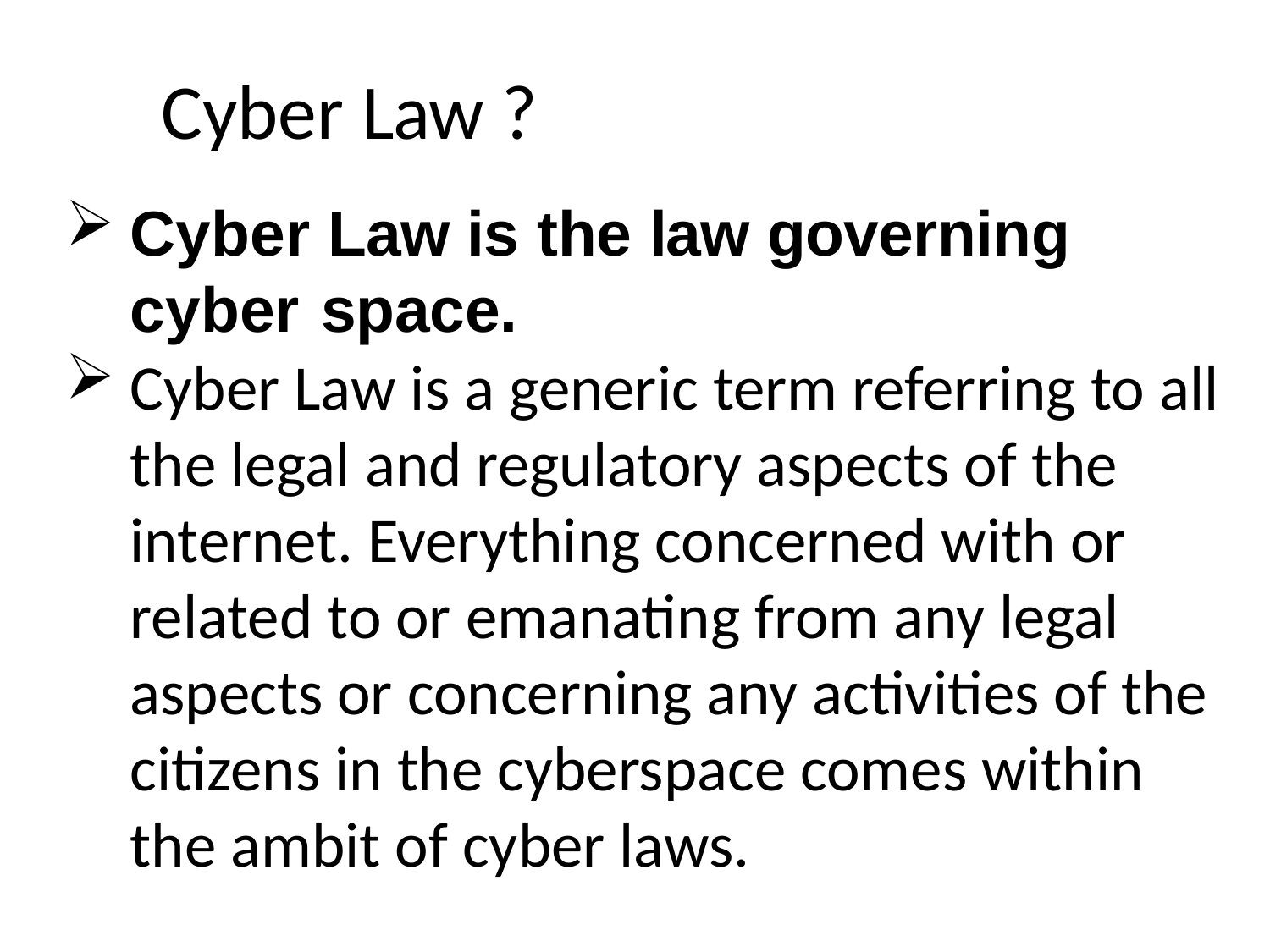

# Cyber Law ?
Cyber Law is the law governing cyber space.
Cyber Law is a generic term referring to all the legal and regulatory aspects of the internet. Everything concerned with or related to or emanating from any legal aspects or concerning any activities of the citizens in the cyberspace comes within the ambit of cyber laws.